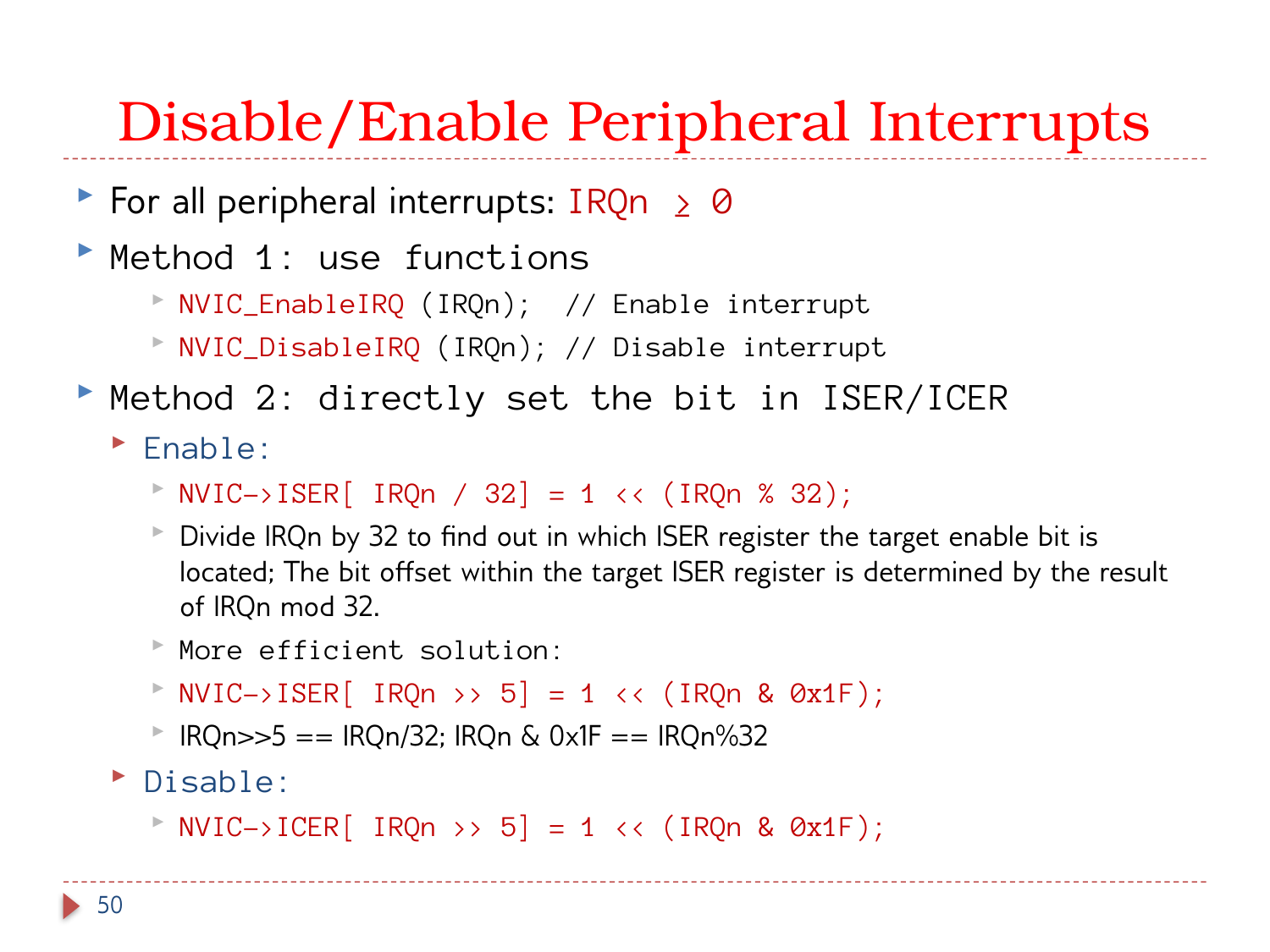

# Disable/Enable Peripheral Interrupts
For all peripheral interrupts: IRQn ≥ 0
Method 1: use functions
NVIC_EnableIRQ (IRQn);  // Enable interrupt
NVIC_DisableIRQ (IRQn); // Disable interrupt
Method 2: directly set the bit in ISER/ICER
Enable:
NVIC->ISER[ IRQn / 32] = 1 << (IRQn % 32);
Divide IRQn by 32 to find out in which ISER register the target enable bit is located; The bit offset within the target ISER register is determined by the result of IRQn mod 32.
More efficient solution:
NVIC->ISER[ IRQn >> 5] = 1 << (IRQn & 0x1F);
IRQn>>5 == IRQn/32; IRQn & 0x1F == IRQn%32
Disable:
NVIC->ICER[ IRQn >> 5] = 1 << (IRQn & 0x1F);

50